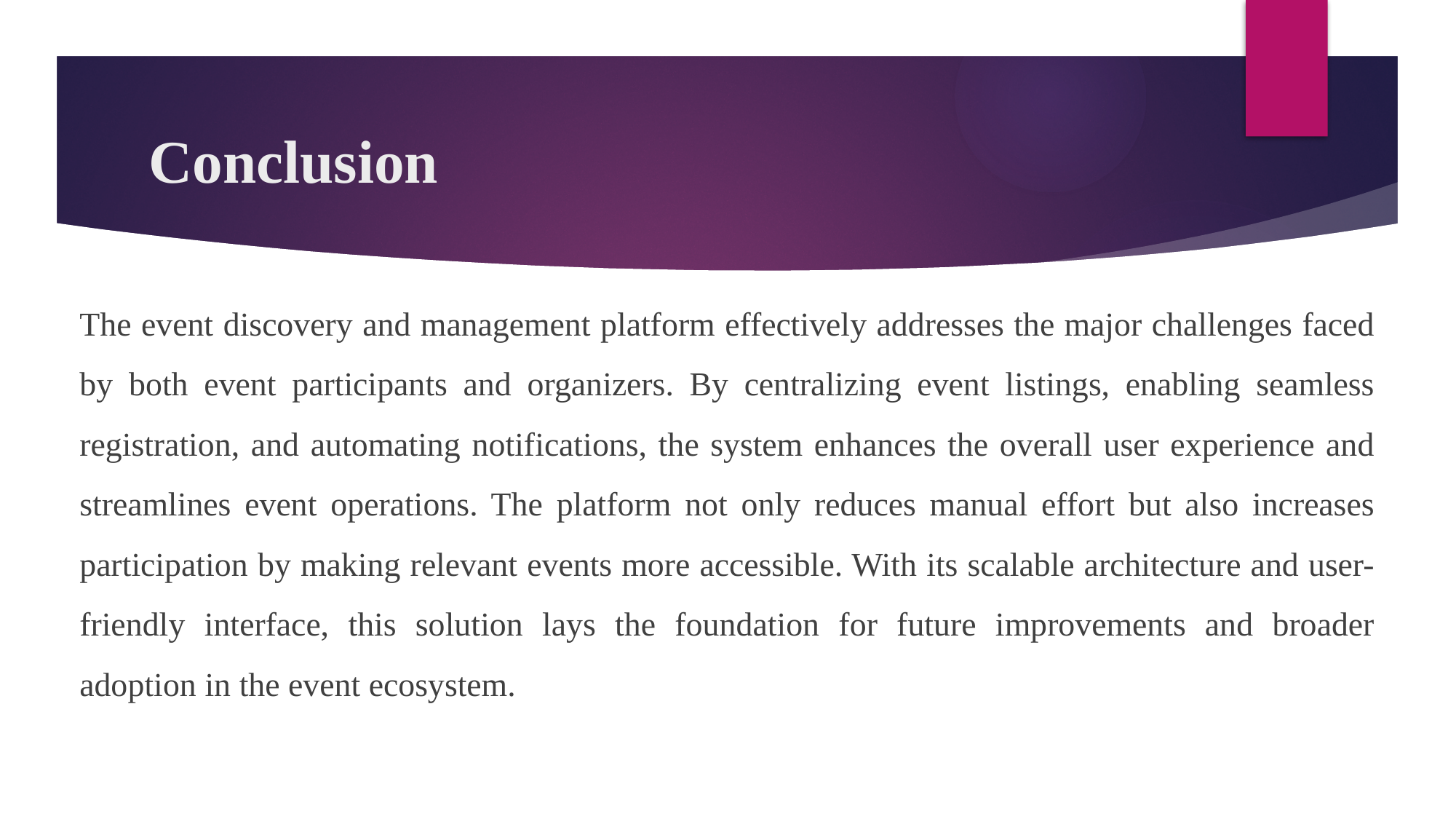

# Conclusion
The event discovery and management platform effectively addresses the major challenges faced by both event participants and organizers. By centralizing event listings, enabling seamless registration, and automating notifications, the system enhances the overall user experience and streamlines event operations. The platform not only reduces manual effort but also increases participation by making relevant events more accessible. With its scalable architecture and user-friendly interface, this solution lays the foundation for future improvements and broader adoption in the event ecosystem.